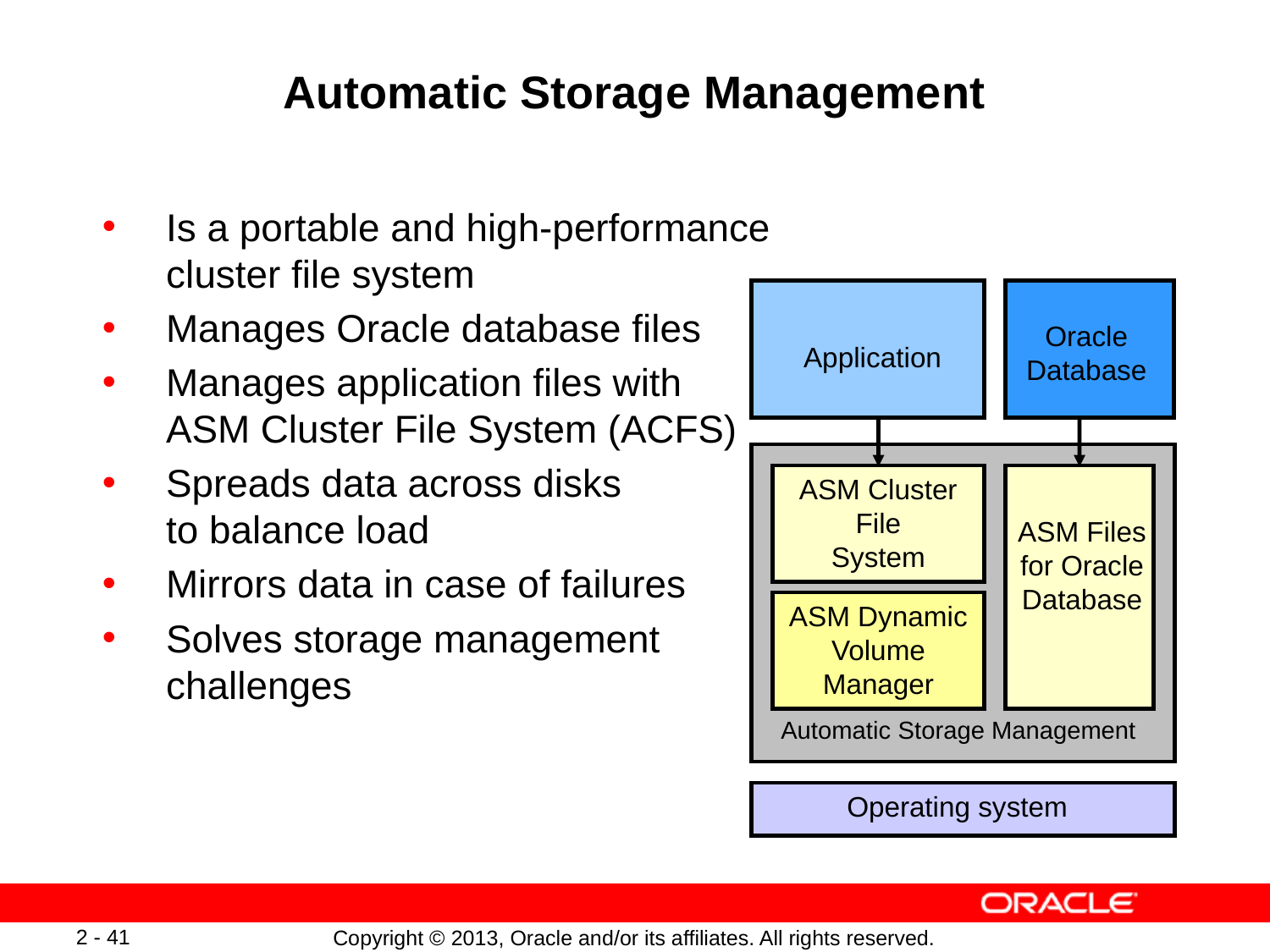

# Automatic Storage Management
Is a portable and high-performance
cluster file system
Manages Oracle database files
Manages application files with
ASM Cluster File System (ACFS)
Spreads data across disks
to balance load
Mirrors data in case of failures
Solves storage management
challenges

Oracle Database
Application

ASM Cluster File
System

ASM Files for Oracle Database
ASM Dynamic Volume
Manager

Automatic Storage Management

Operating system